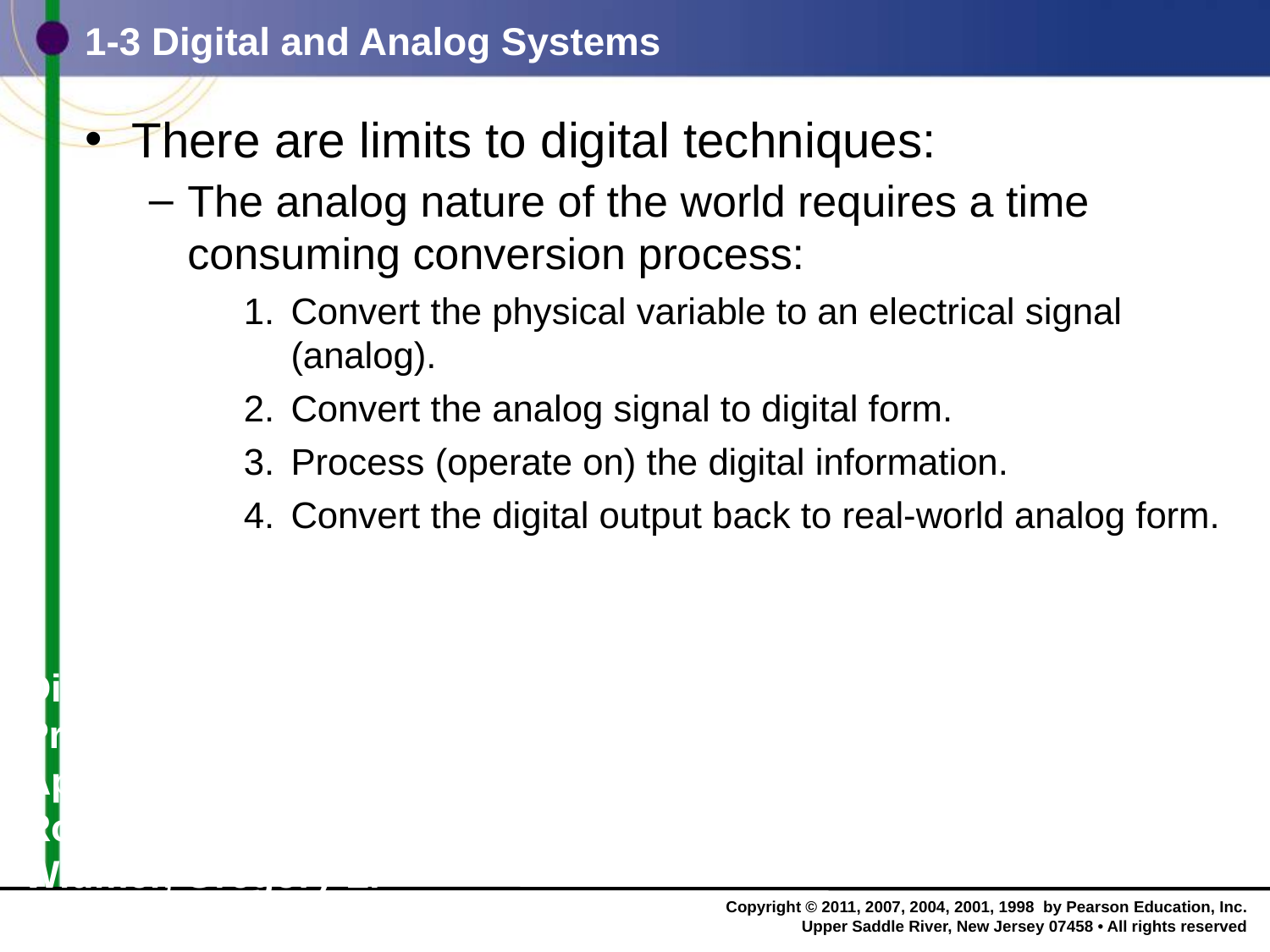

# 1-3 Digital and Analog Systems
There are limits to digital techniques:
The analog nature of the world requires a time consuming conversion process:
Convert the physical variable to an electrical signal (analog).
Convert the analog signal to digital form.
Process (operate on) the digital information.
Convert the digital output back to real-world analog form.
Digital Systems: Principles and Applications, 11/e
Ronald J. Tocci, Neal S. Widmer, Gregory L. Moss